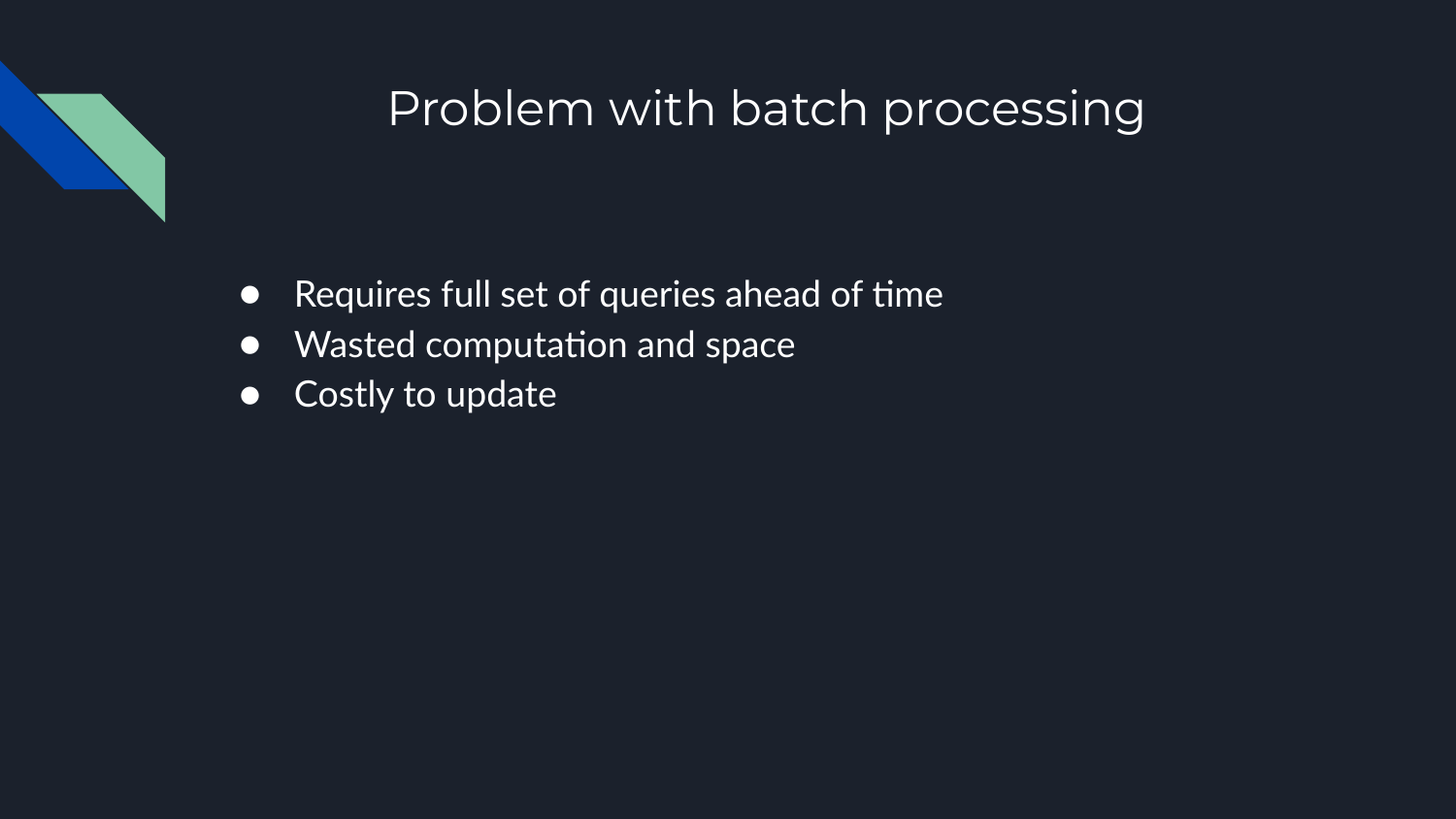

# Problem with batch processing
Requires full set of queries ahead of time
Wasted computation and space
Costly to update